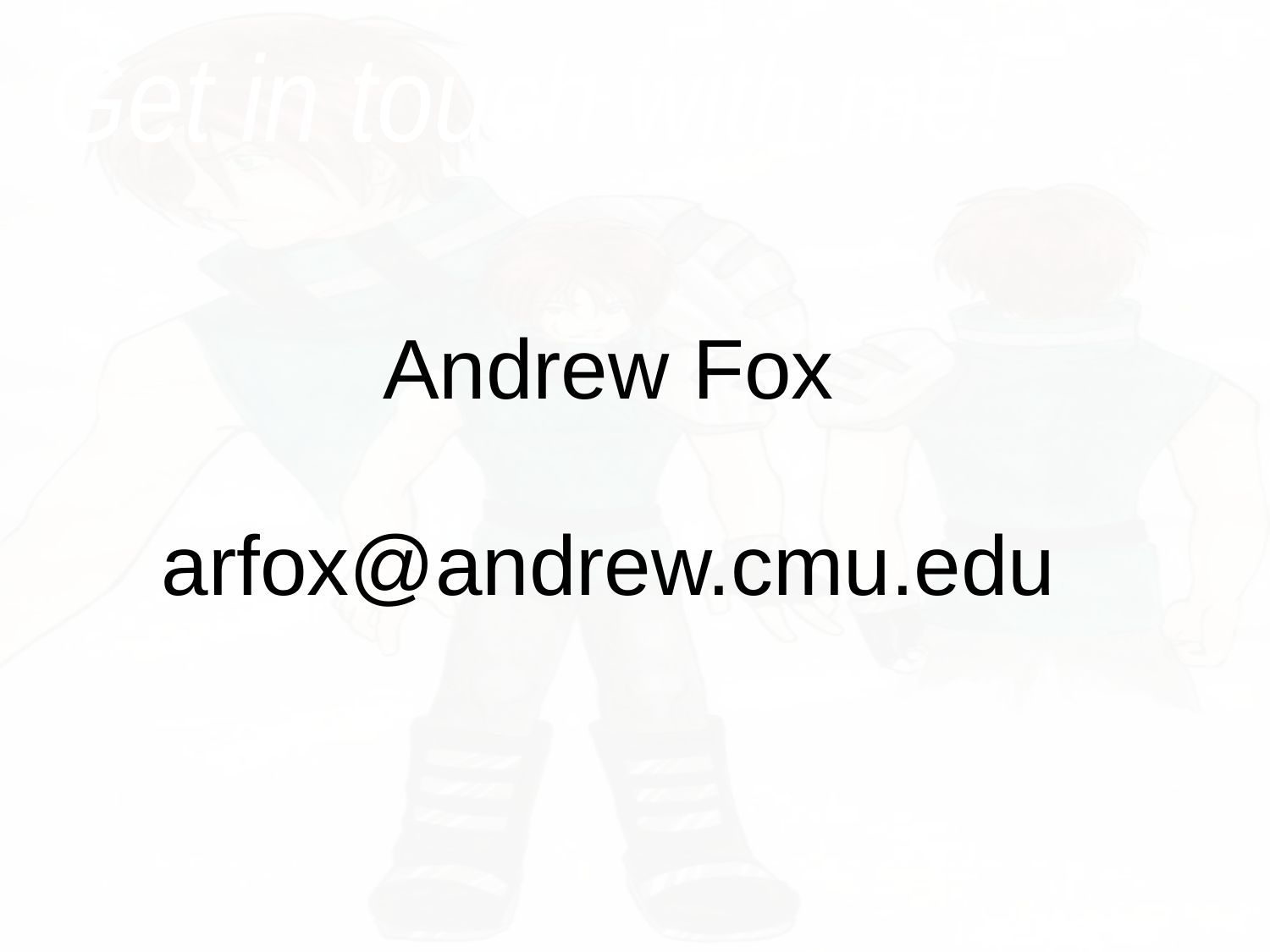

Get in touch with me!
Andrew Fox

arfox@andrew.cmu.edu